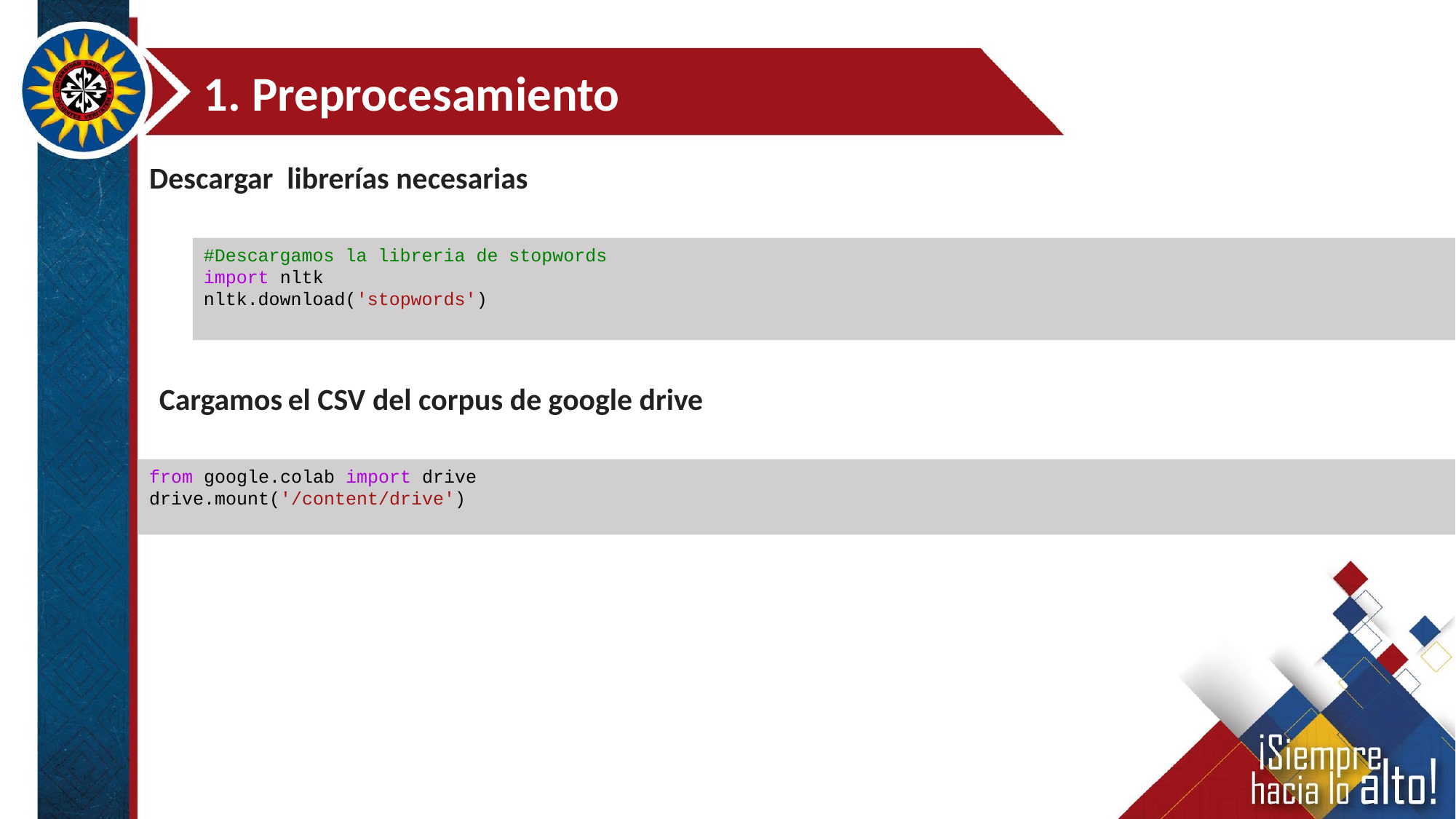

1. Preprocesamiento
Descargar  librerías necesarias
#Descargamos la libreria de stopwords
import nltk
nltk.download('stopwords')

Cargamos el CSV del corpus de google drive
from google.colab import drive
drive.mount('/content/drive')